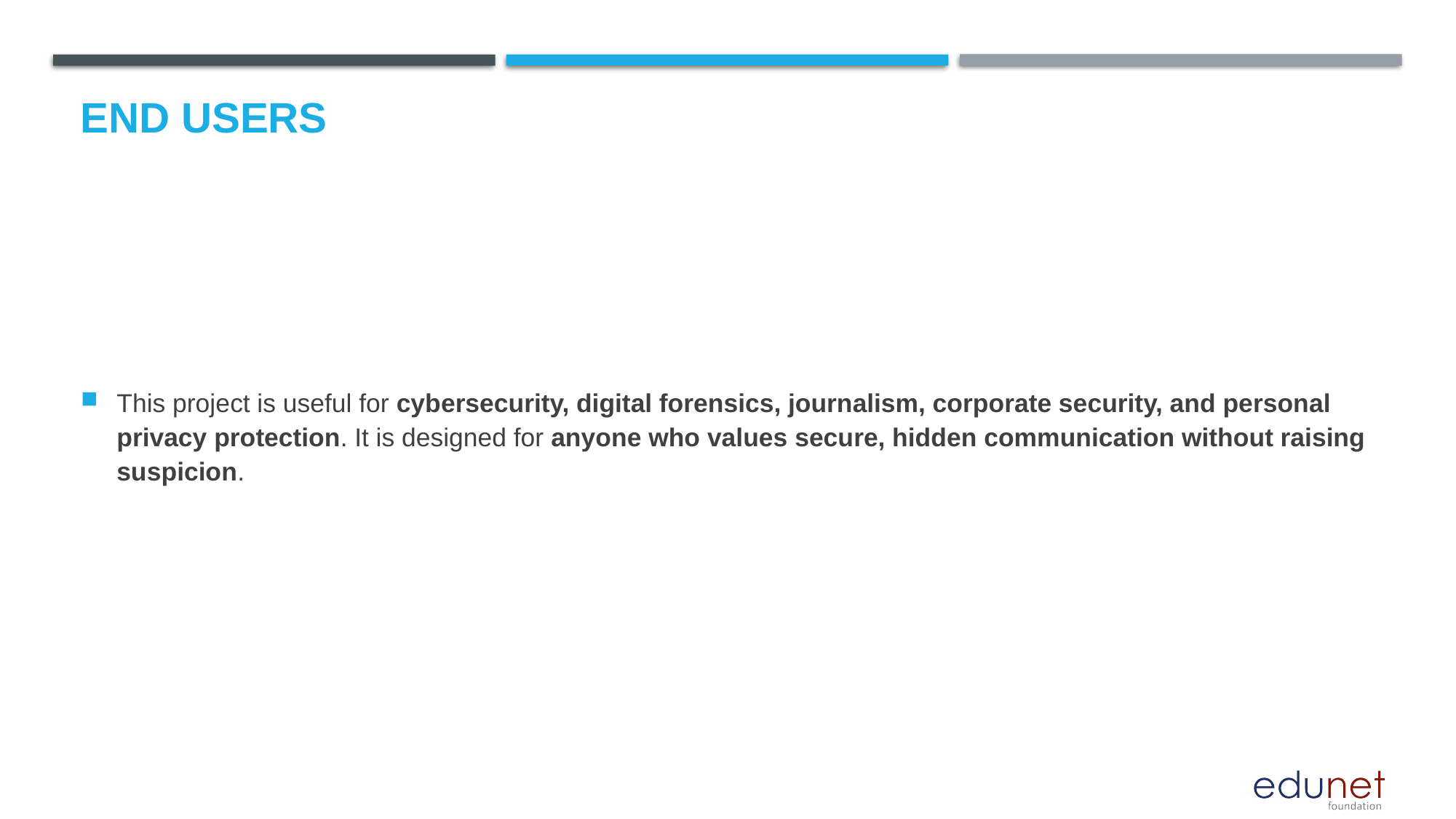

# End users
This project is useful for cybersecurity, digital forensics, journalism, corporate security, and personal privacy protection. It is designed for anyone who values secure, hidden communication without raising suspicion.